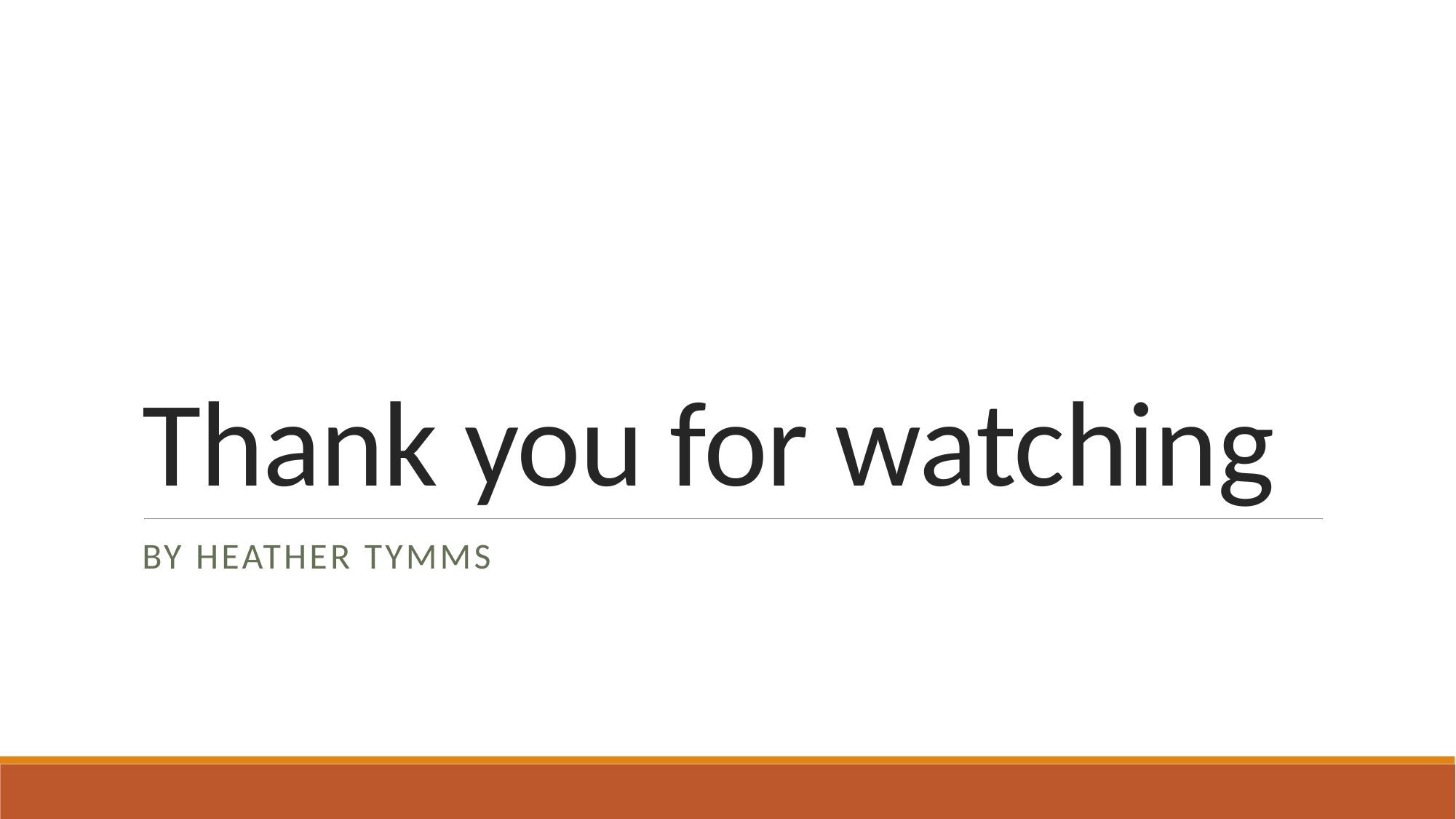

# Thank you for watching
By Heather Tymms